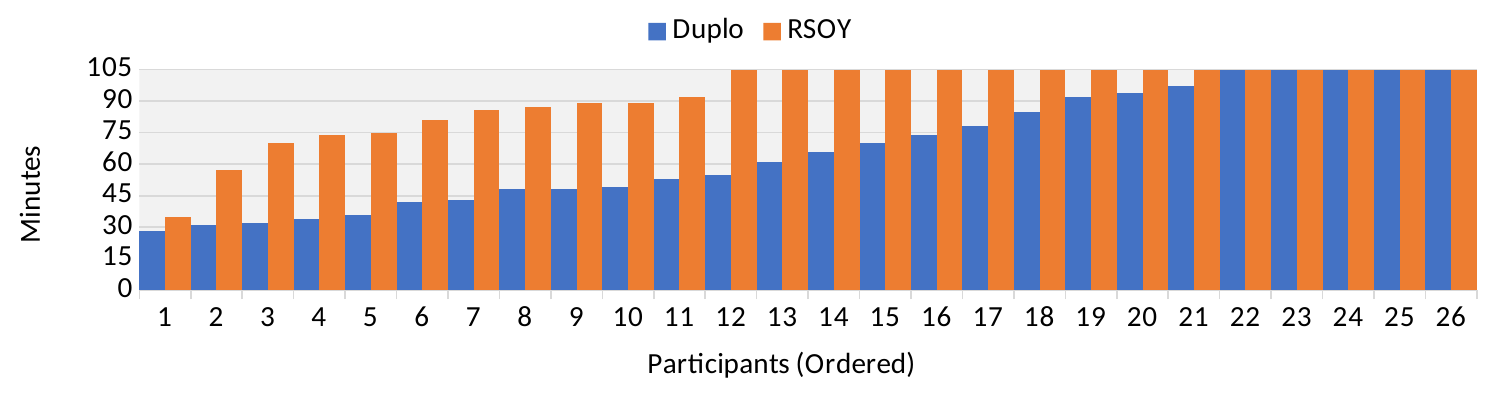

### Chart

| Category | Duplo | RSOY |
|---|---|---|